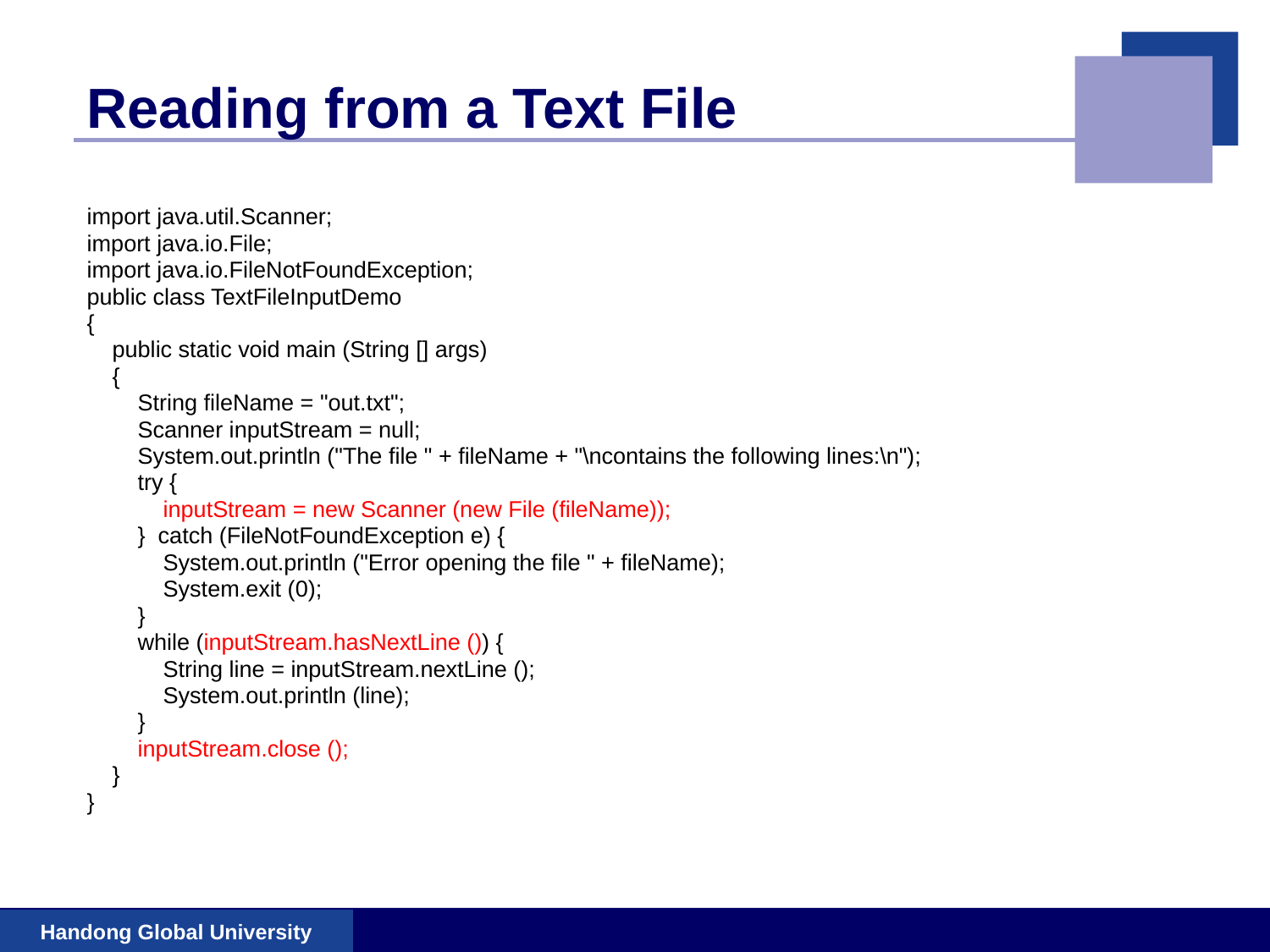

# Reading from a Text File
import java.util.Scanner;
import java.io.File;
import java.io.FileNotFoundException;
public class TextFileInputDemo
{
    public static void main (String [] args)
    {
        String fileName = "out.txt";
        Scanner inputStream = null;
        System.out.println ("The file " + fileName + "\ncontains the following lines:\n");
        try {
            inputStream = new Scanner (new File (fileName));
        }  catch (FileNotFoundException e) {
            System.out.println ("Error opening the file " + fileName);
            System.exit (0);
        }
        while (inputStream.hasNextLine ()) {
            String line = inputStream.nextLine ();
            System.out.println (line);
        }
        inputStream.close ();
    }
}